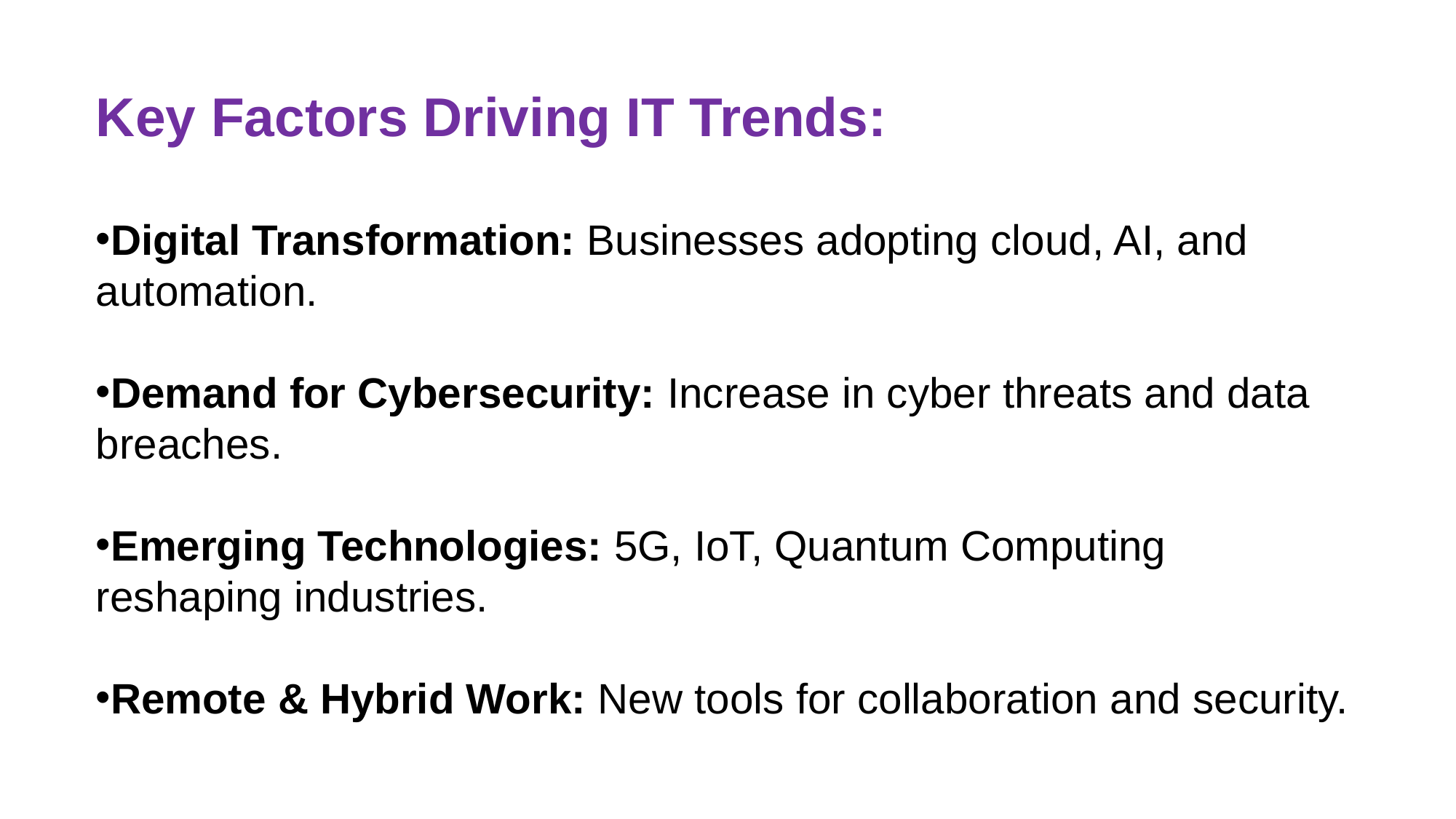

Key Factors Driving IT Trends:

Digital Transformation: Businesses adopting cloud, AI, and automation.

Demand for Cybersecurity: Increase in cyber threats and data breaches.

Emerging Technologies: 5G, IoT, Quantum Computing reshaping industries.

Remote & Hybrid Work: New tools for collaboration and security.